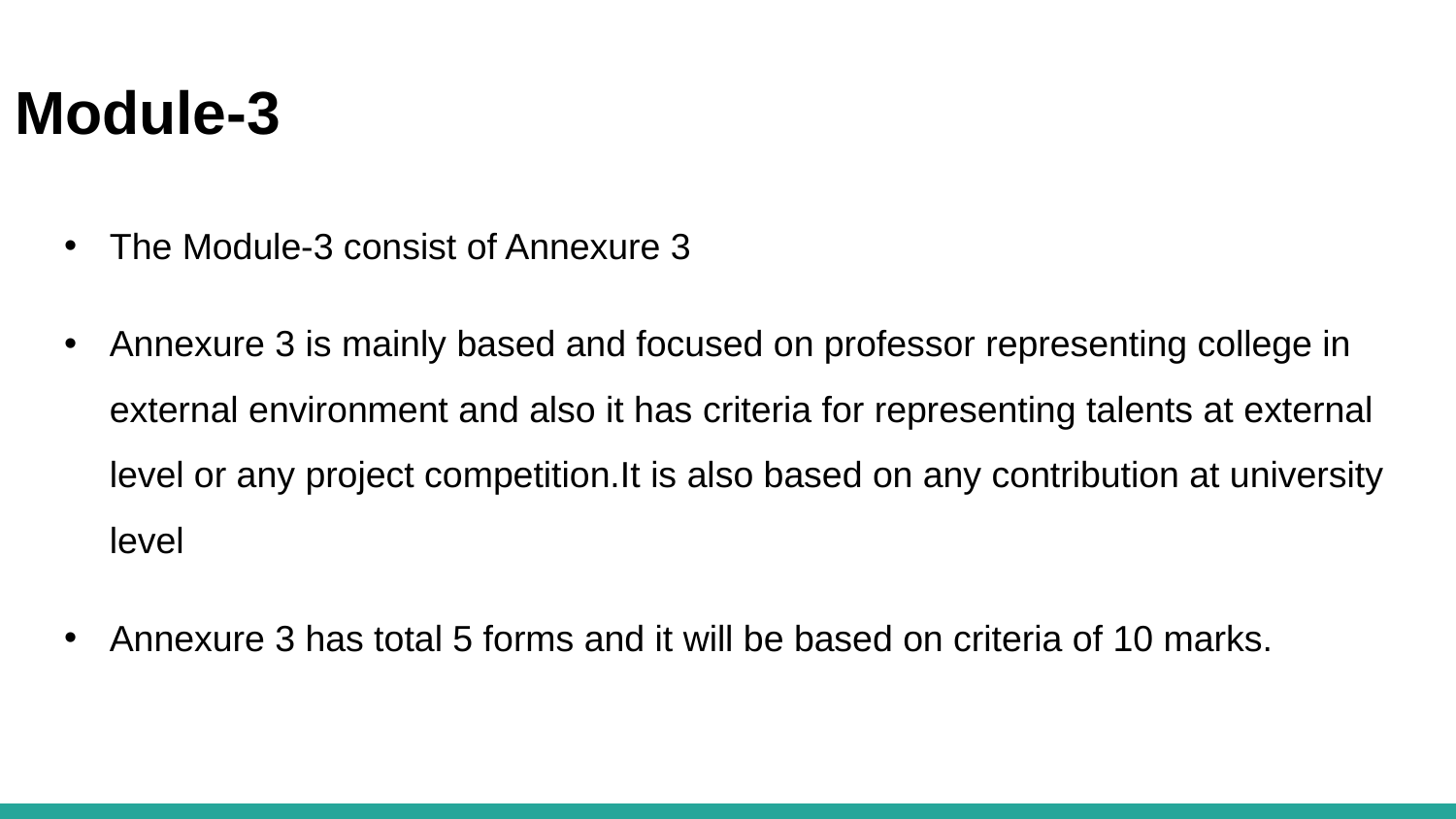

Module-3
The Module-3 consist of Annexure 3
Annexure 3 is mainly based and focused on professor representing college in external environment and also it has criteria for representing talents at external level or any project competition.It is also based on any contribution at university level
Annexure 3 has total 5 forms and it will be based on criteria of 10 marks.